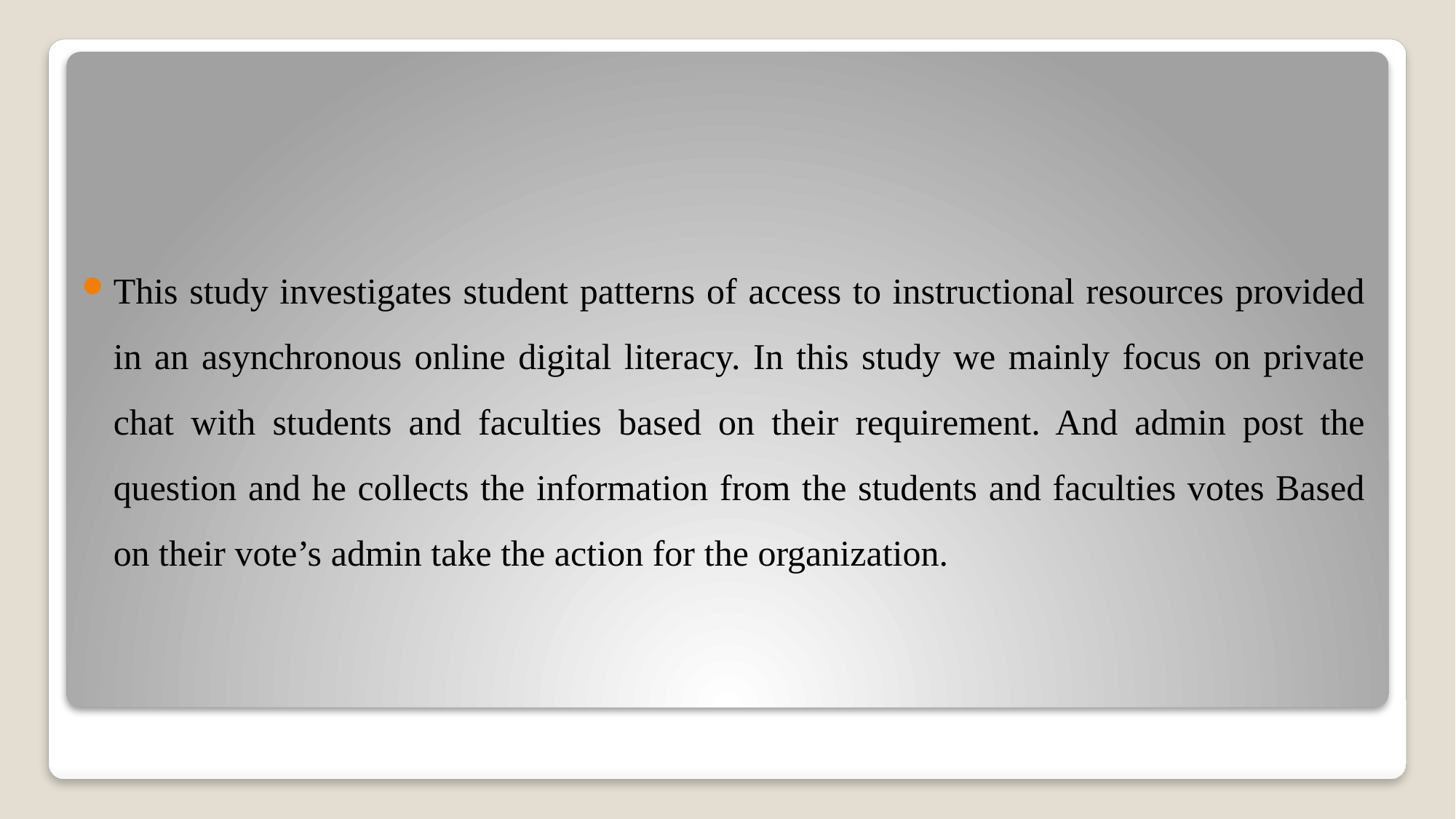

This study investigates student patterns of access to instructional resources provided in an asynchronous online digital literacy. In this study we mainly focus on private chat with students and faculties based on their requirement. And admin post the question and he collects the information from the students and faculties votes Based on their vote’s admin take the action for the organization.